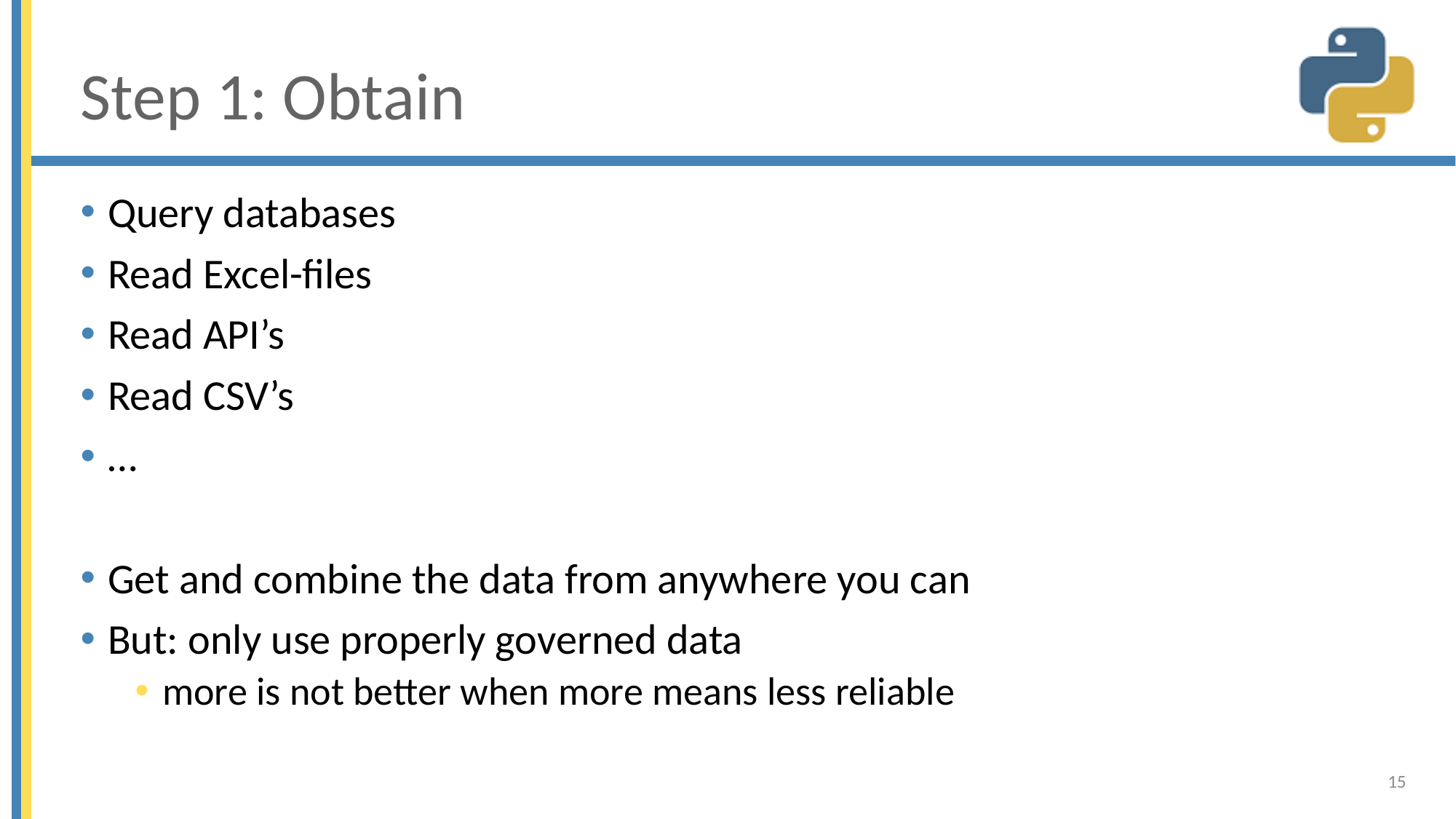

# Step 1: Obtain
Query databases
Read Excel-files
Read API’s
Read CSV’s
…

Get and combine the data from anywhere you can
But: only use properly governed data
more is not better when more means less reliable

15